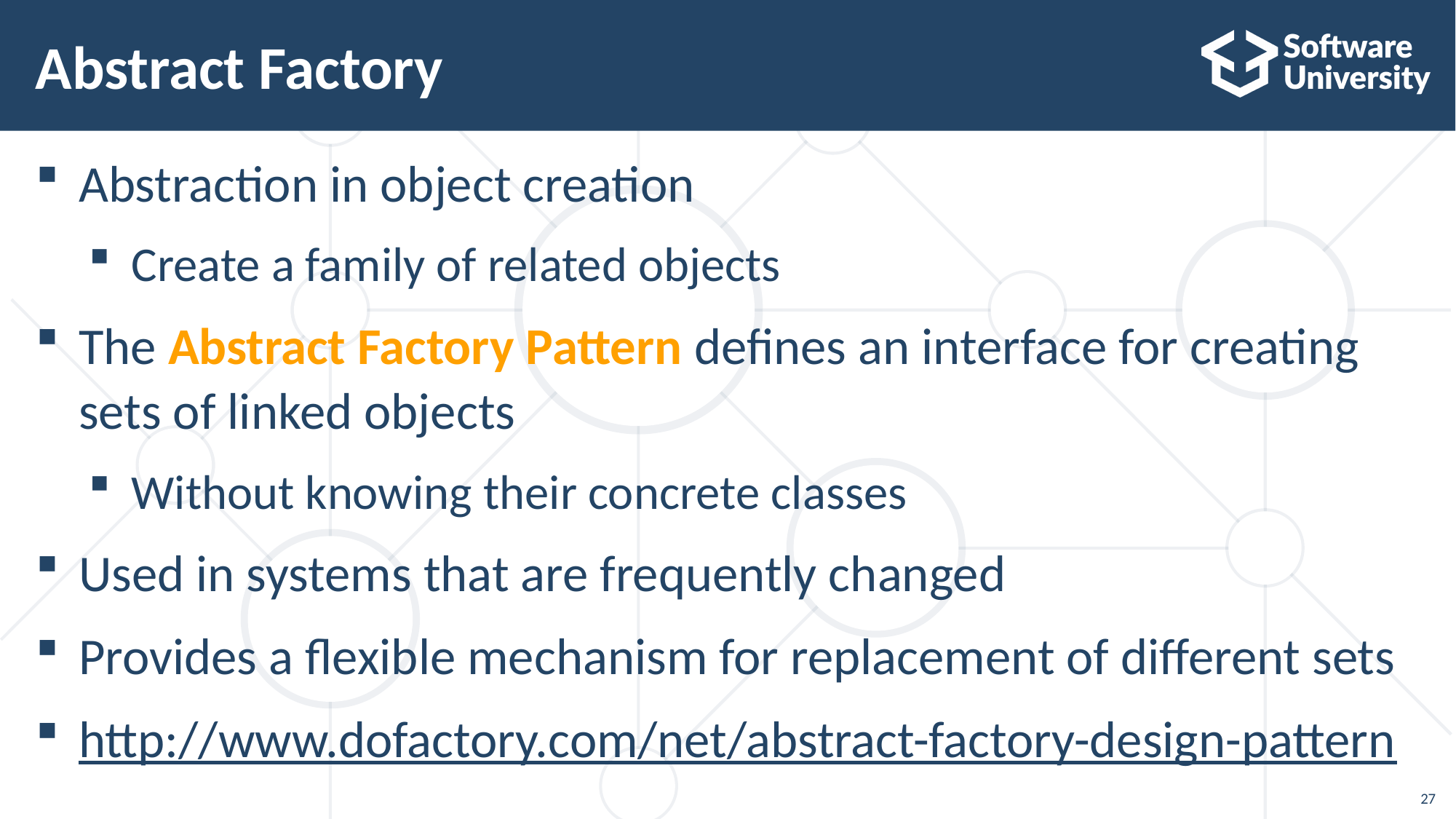

# Abstract Factory
Abstraction in object creation
Create a family of related objects
The Abstract Factory Pattern defines an interface for creating sets of linked objects
Without knowing their concrete classes
Used in systems that are frequently changed
Provides a flexible mechanism for replacement of different sets
http://www.dofactory.com/net/abstract-factory-design-pattern
27